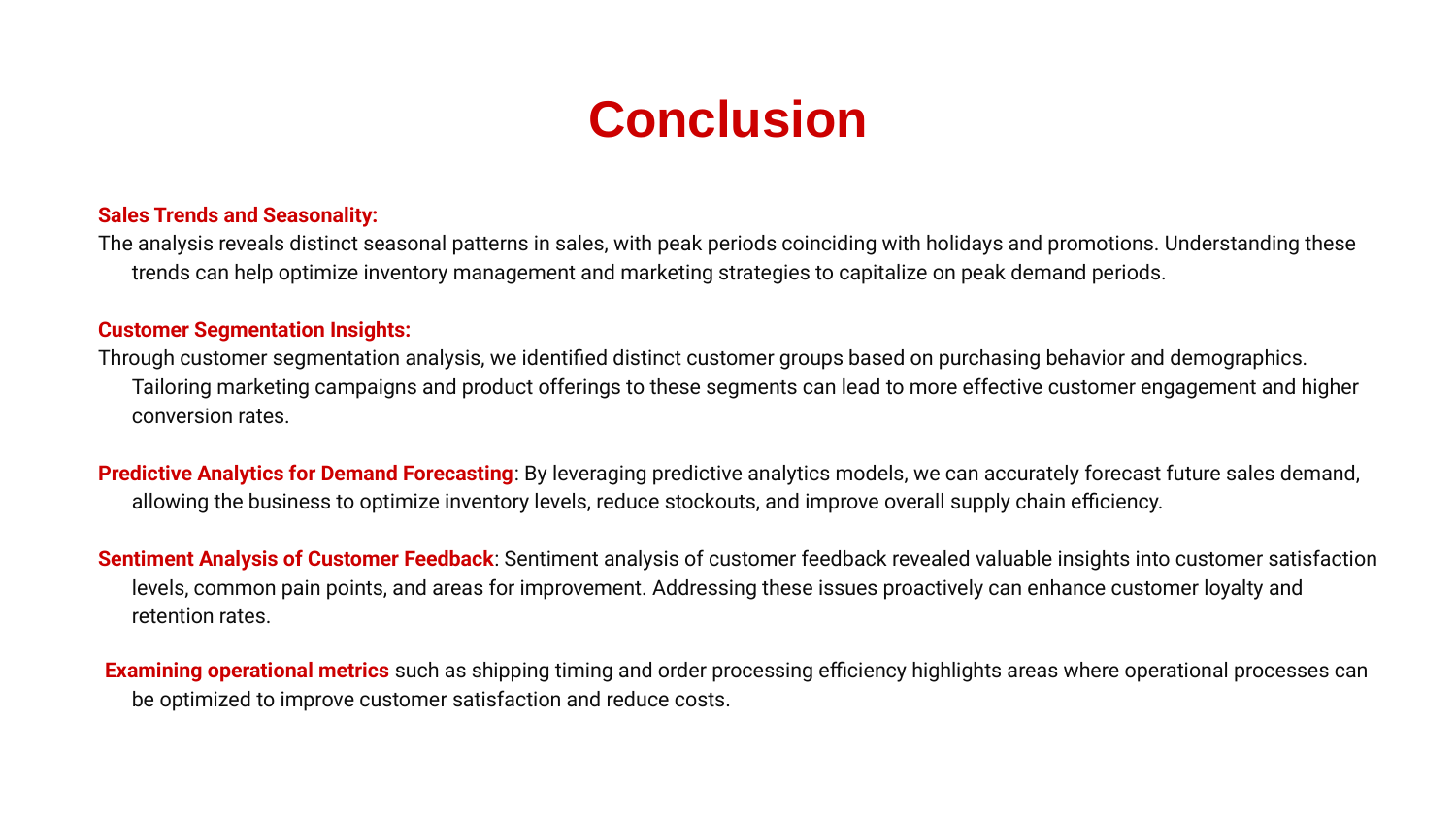

# Conclusion
Sales Trends and Seasonality:
The analysis reveals distinct seasonal patterns in sales, with peak periods coinciding with holidays and promotions. Understanding these trends can help optimize inventory management and marketing strategies to capitalize on peak demand periods.

Customer Segmentation Insights:
Through customer segmentation analysis, we identified distinct customer groups based on purchasing behavior and demographics. Tailoring marketing campaigns and product offerings to these segments can lead to more effective customer engagement and higher conversion rates.

Predictive Analytics for Demand Forecasting: By leveraging predictive analytics models, we can accurately forecast future sales demand, allowing the business to optimize inventory levels, reduce stockouts, and improve overall supply chain efficiency.

Sentiment Analysis of Customer Feedback: Sentiment analysis of customer feedback revealed valuable insights into customer satisfaction levels, common pain points, and areas for improvement. Addressing these issues proactively can enhance customer loyalty and retention rates.
        Examining operational metrics such as shipping timing and order processing efficiency highlights areas where operational processes can be optimized to improve customer satisfaction and reduce costs.